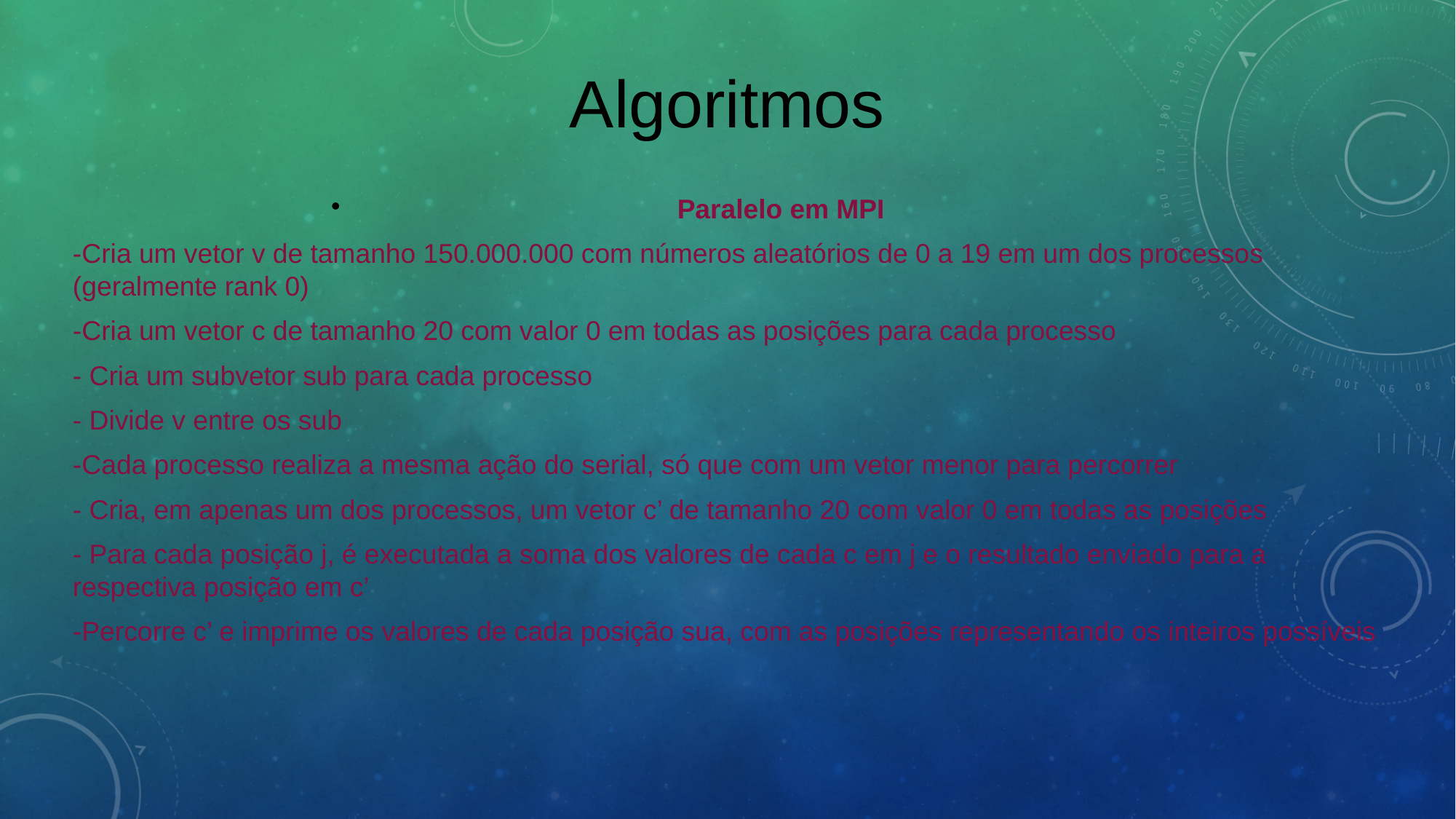

Algoritmos
Paralelo em MPI
-Cria um vetor v de tamanho 150.000.000 com números aleatórios de 0 a 19 em um dos processos (geralmente rank 0)
-Cria um vetor c de tamanho 20 com valor 0 em todas as posições para cada processo
- Cria um subvetor sub para cada processo
- Divide v entre os sub
-Cada processo realiza a mesma ação do serial, só que com um vetor menor para percorrer
- Cria, em apenas um dos processos, um vetor c’ de tamanho 20 com valor 0 em todas as posições
- Para cada posição j, é executada a soma dos valores de cada c em j e o resultado enviado para a respectiva posição em c’
-Percorre c’ e imprime os valores de cada posição sua, com as posições representando os inteiros possíveis